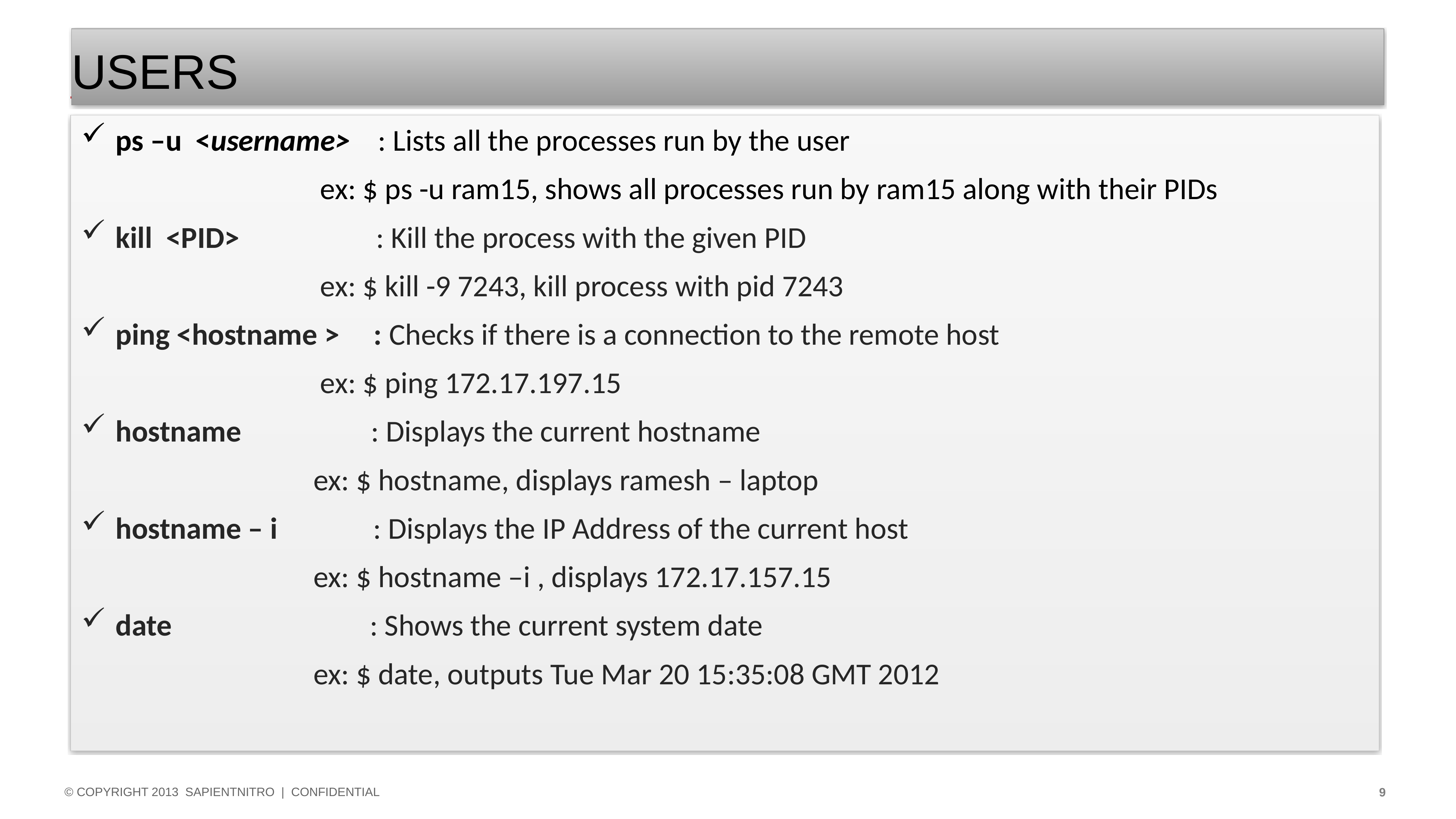

# users
ps –u  <username>    : Lists all the processes run by the user
    				   ex: $ ps -u ram15, shows all processes run by ram15 along with their PIDs
kill  <PID>                    : Kill the process with the given PID
    				   ex: $ kill -9 7243, kill process with pid 7243
ping <hostname >     : Checks if there is a connection to the remote host
    				   ex: $ ping 172.17.197.15
hostname                   : Displays the current hostname
    				  ex: $ hostname, displays ramesh – laptop
hostname – i              : Displays the IP Address of the current host
    				  ex: $ hostname –i , displays 172.17.157.15
date                             : Shows the current system date
     				  ex: $ date, outputs Tue Mar 20 15:35:08 GMT 2012